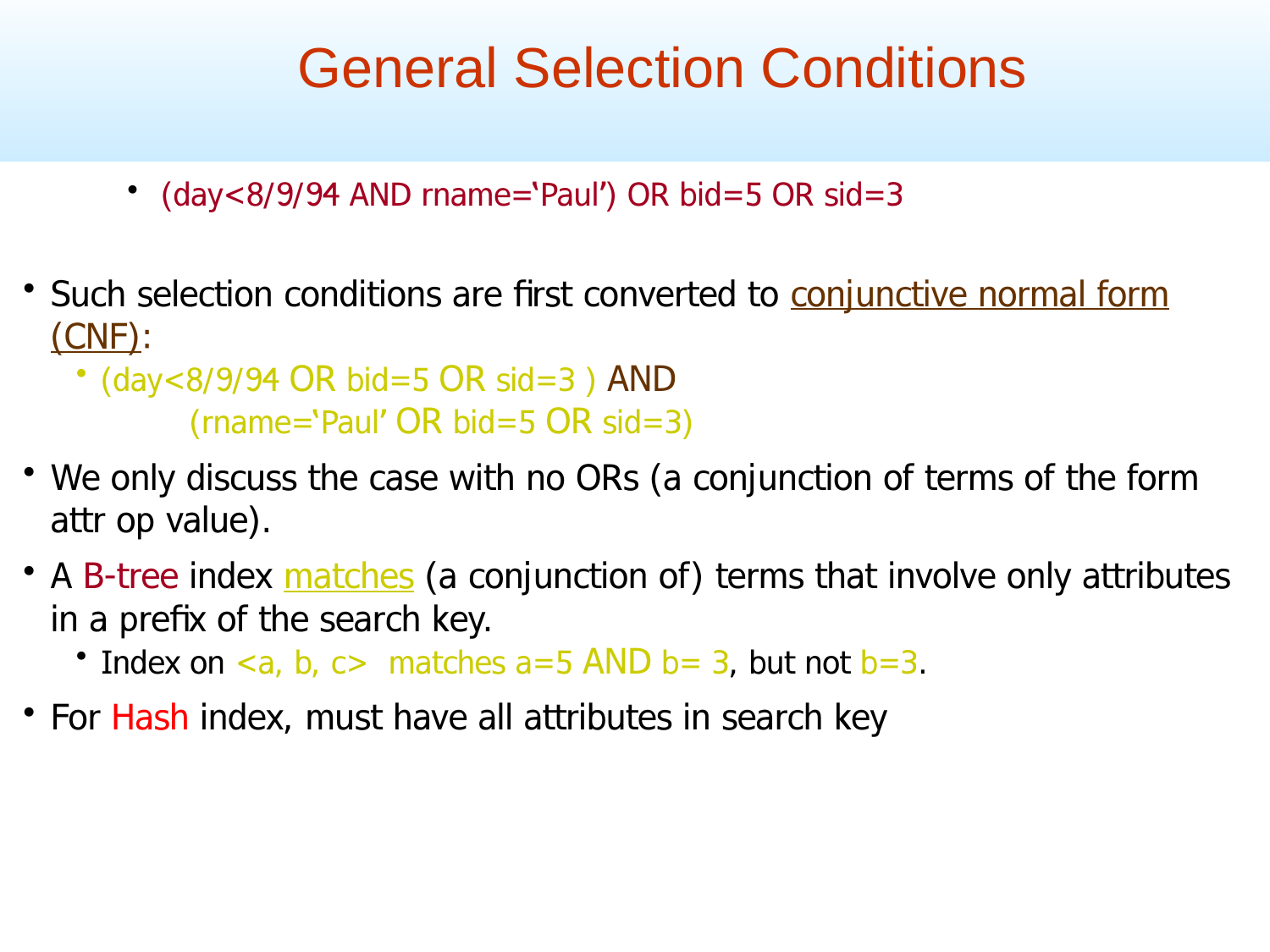

General Selection Conditions
 (day<8/9/94 AND rname=‘Paul’) OR bid=5 OR sid=3
Such selection conditions are first converted to conjunctive normal form (CNF):
(day<8/9/94 OR bid=5 OR sid=3 ) AND
	(rname=‘Paul’ OR bid=5 OR sid=3)
We only discuss the case with no ORs (a conjunction of terms of the form attr op value).
A B-tree index matches (a conjunction of) terms that involve only attributes in a prefix of the search key.
Index on <a, b, c>  matches a=5 AND b= 3, but not b=3.
For Hash index, must have all attributes in search key
10